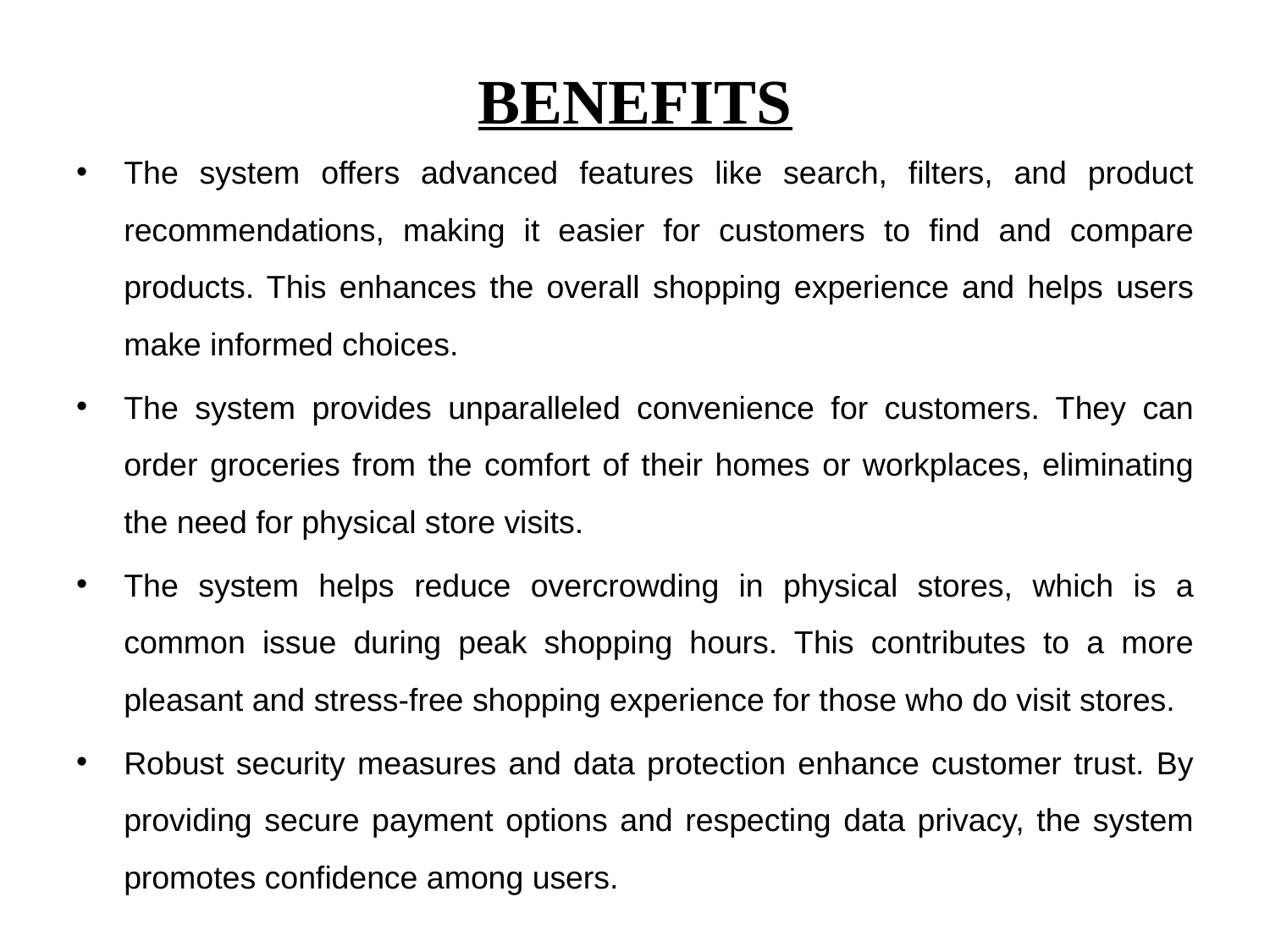

# BENEFITS
The system offers advanced features like search, filters, and product recommendations, making it easier for customers to find and compare products. This enhances the overall shopping experience and helps users make informed choices.
The system provides unparalleled convenience for customers. They can order groceries from the comfort of their homes or workplaces, eliminating the need for physical store visits.
The system helps reduce overcrowding in physical stores, which is a common issue during peak shopping hours. This contributes to a more pleasant and stress-free shopping experience for those who do visit stores.
Robust security measures and data protection enhance customer trust. By providing secure payment options and respecting data privacy, the system promotes confidence among users.